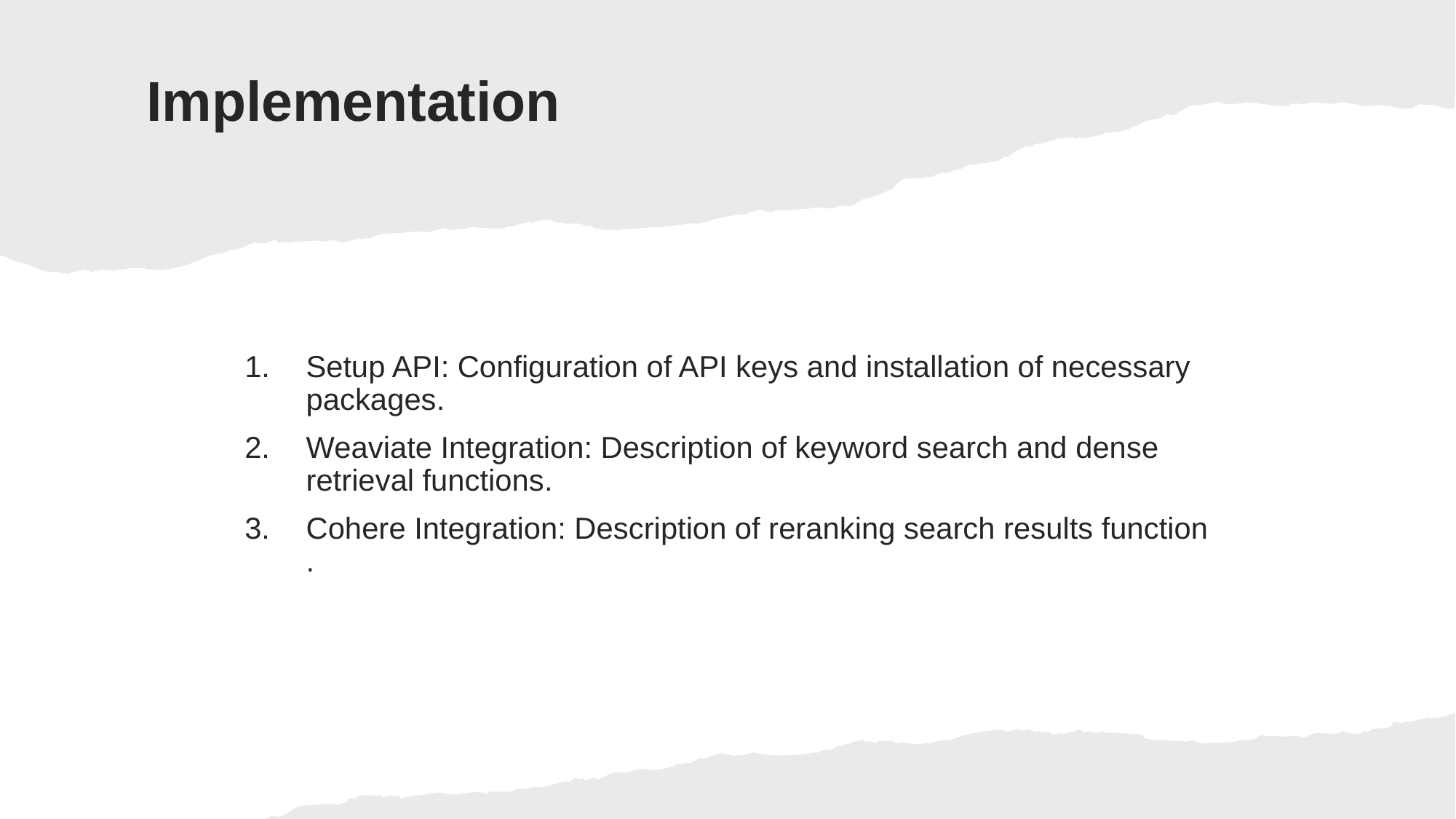

# Implementation
Setup API: Configuration of API keys and installation of necessary packages​​.
Weaviate Integration: Description of keyword search and dense retrieval functions​​.
Cohere Integration: Description of reranking search results function​​.